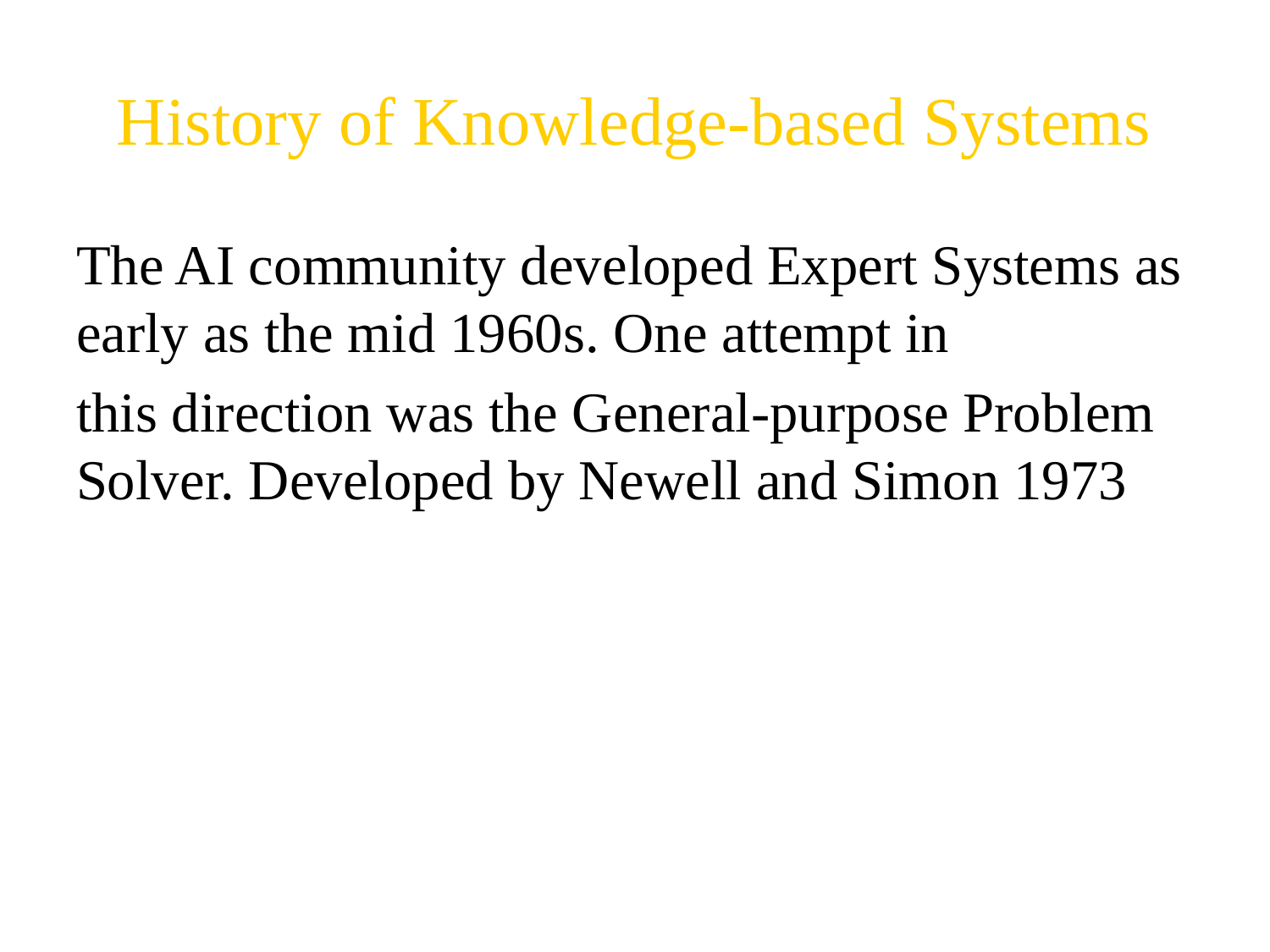

# History of Knowledge-based Systems
The AI community developed Expert Systems as early as the mid 1960s. One attempt in
this direction was the General-purpose Problem Solver. Developed by Newell and Simon 1973